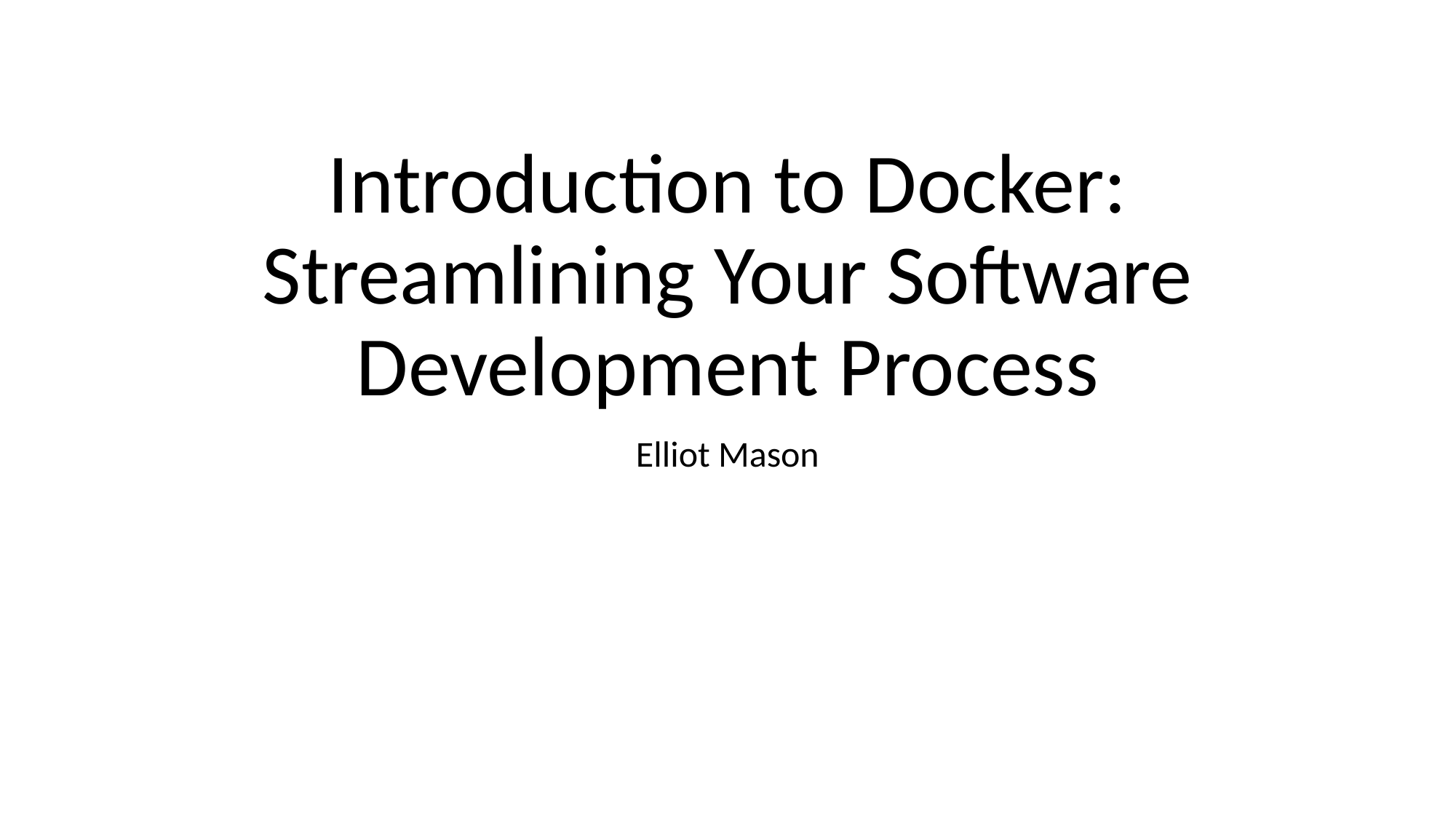

# Introduction to Docker: Streamlining Your Software Development Process
Elliot Mason